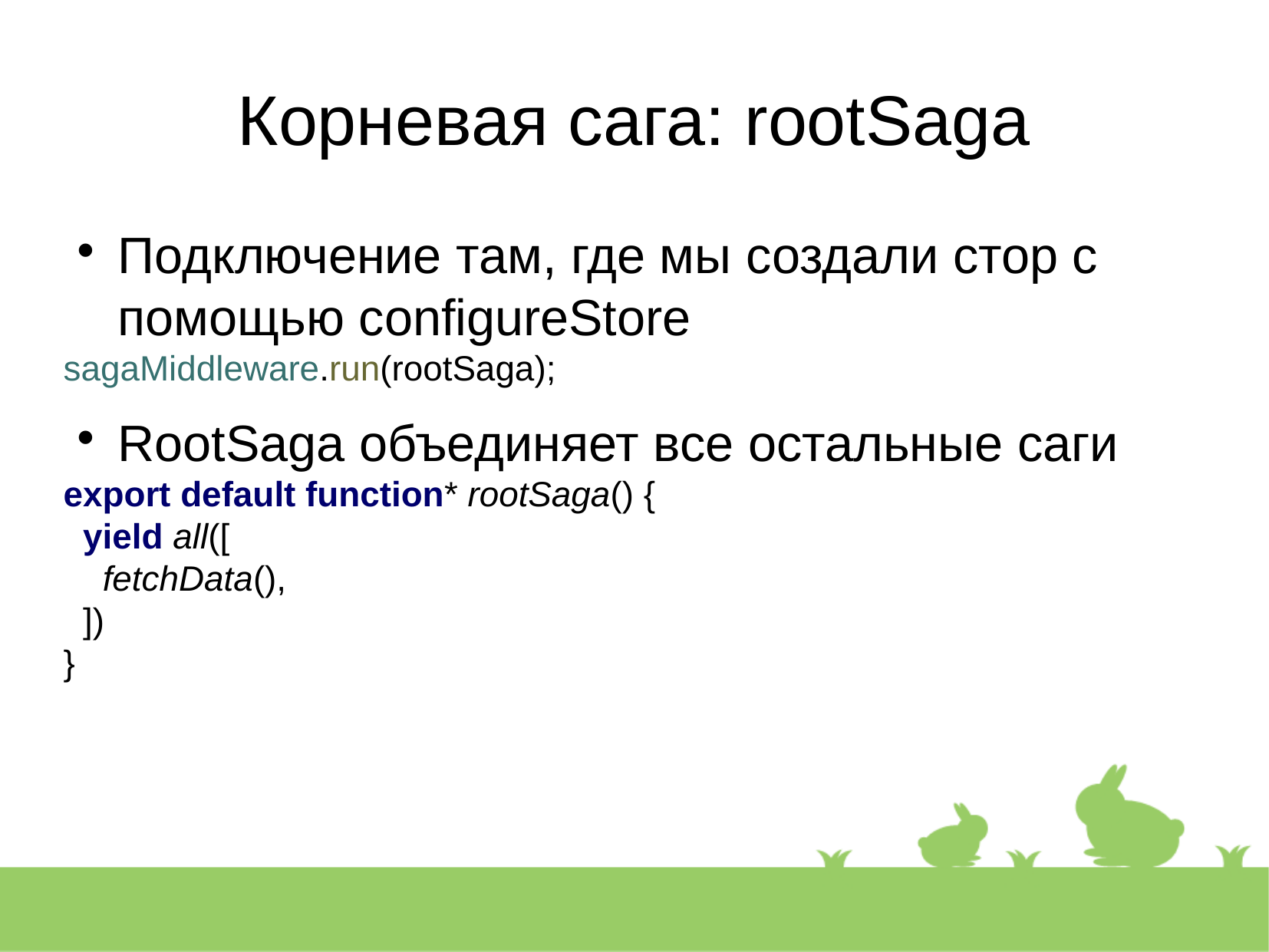

Корневая сага: rootSaga
Подключение там, где мы создали стор с помощью configureStore
sagaMiddleware.run(rootSaga);
RootSaga объединяет все остальные саги
export default function* rootSaga() {
  yield all([
    fetchData(),
  ])
}